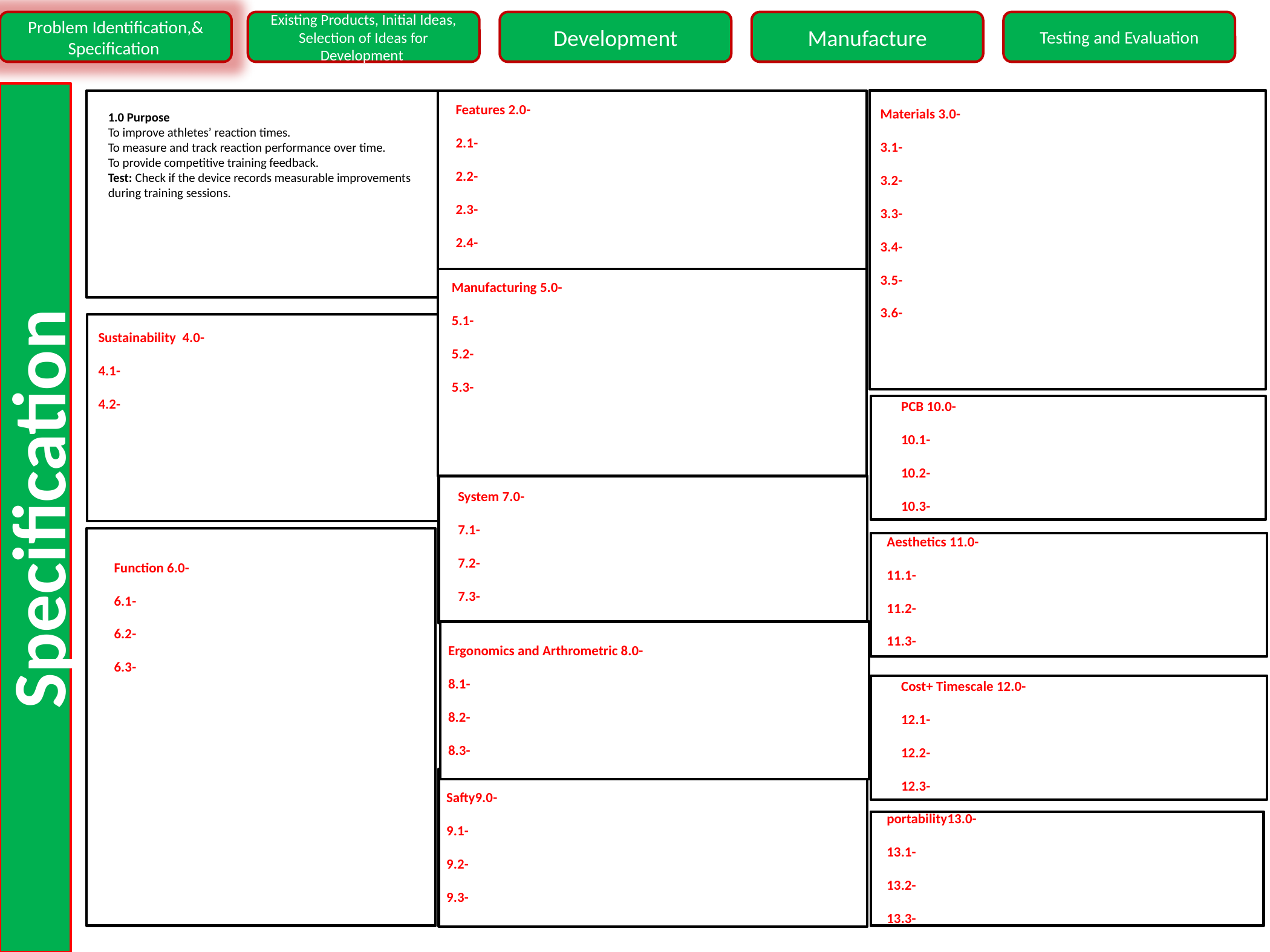

Problem Identification,& Specification
Existing Products, Initial Ideas, Selection of Ideas for Development
Development
Manufacture
Testing and Evaluation

Features 2.0-

2.1-

2.2-

2.3-

2.4-
Materials 3.0-

3.1-

3.2-

3.3-

3.4-

3.5-

3.6-
1.0 Purpose
To improve athletes’ reaction times.
To measure and track reaction performance over time.
To provide competitive training feedback.
Test: Check if the device records measurable improvements during training sessions.

Manufacturing 5.0-

5.1-

5.2-

5.3-

Sustainability  4.0-

4.1-

4.2-

PCB 10.0-

10.1-

10.2-

10.3-

 Specification
System 7.0-

7.1-

7.2-

7.3-

Aesthetics 11.0-

11.1-

11.2-

11.3-

Function 6.0-

6.1-

6.2-

6.3-

Ergonomics and Arthrometric 8.0-

8.1-

8.2-

8.3-
Cost+ Timescale 12.0-

12.1-

12.2-

12.3-

Safty9.0-

9.1-

9.2-

9.3-
portability13.0-

13.1-

13.2-

13.3-